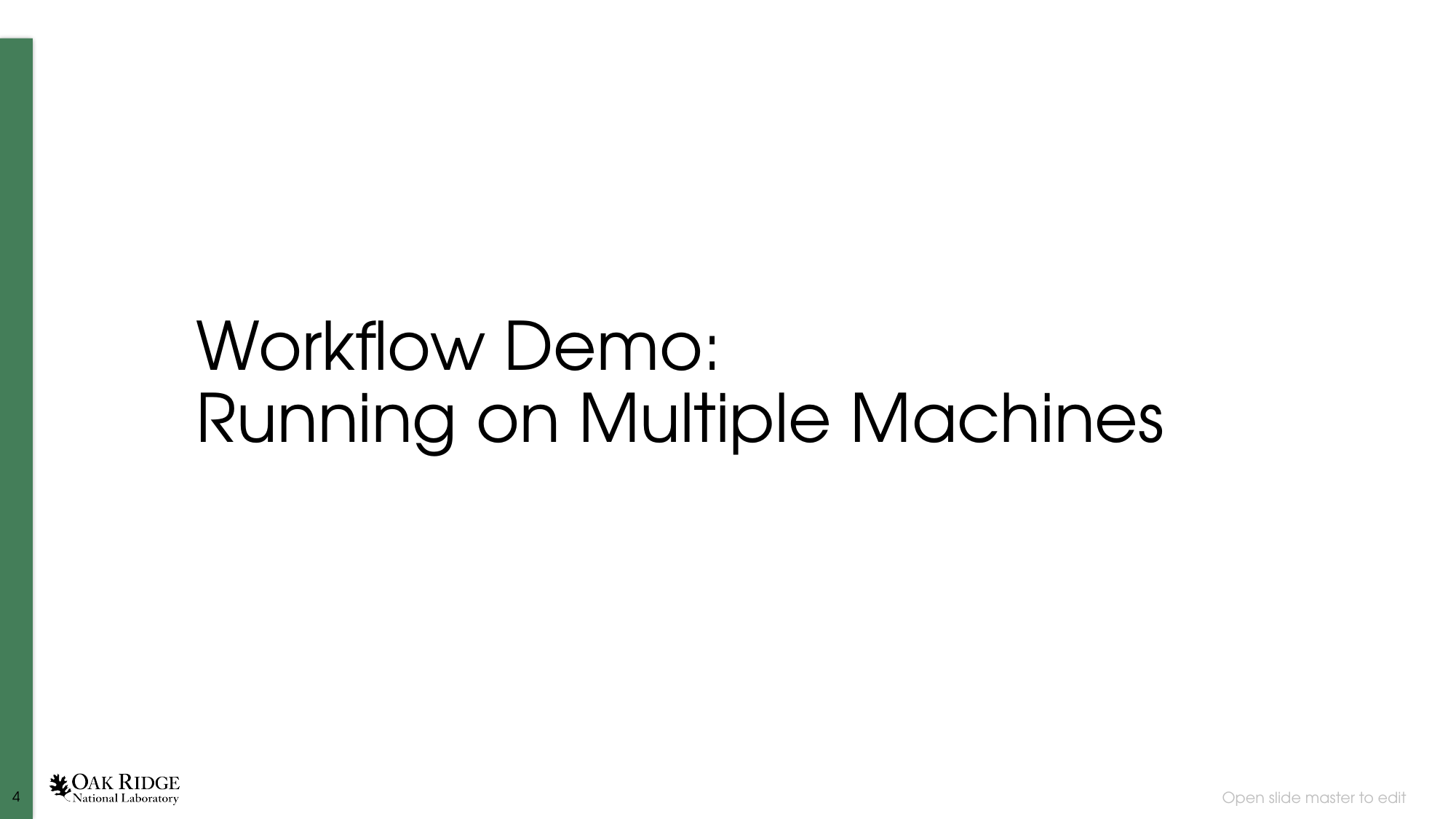

# Workflow Demo: Running on Multiple Machines